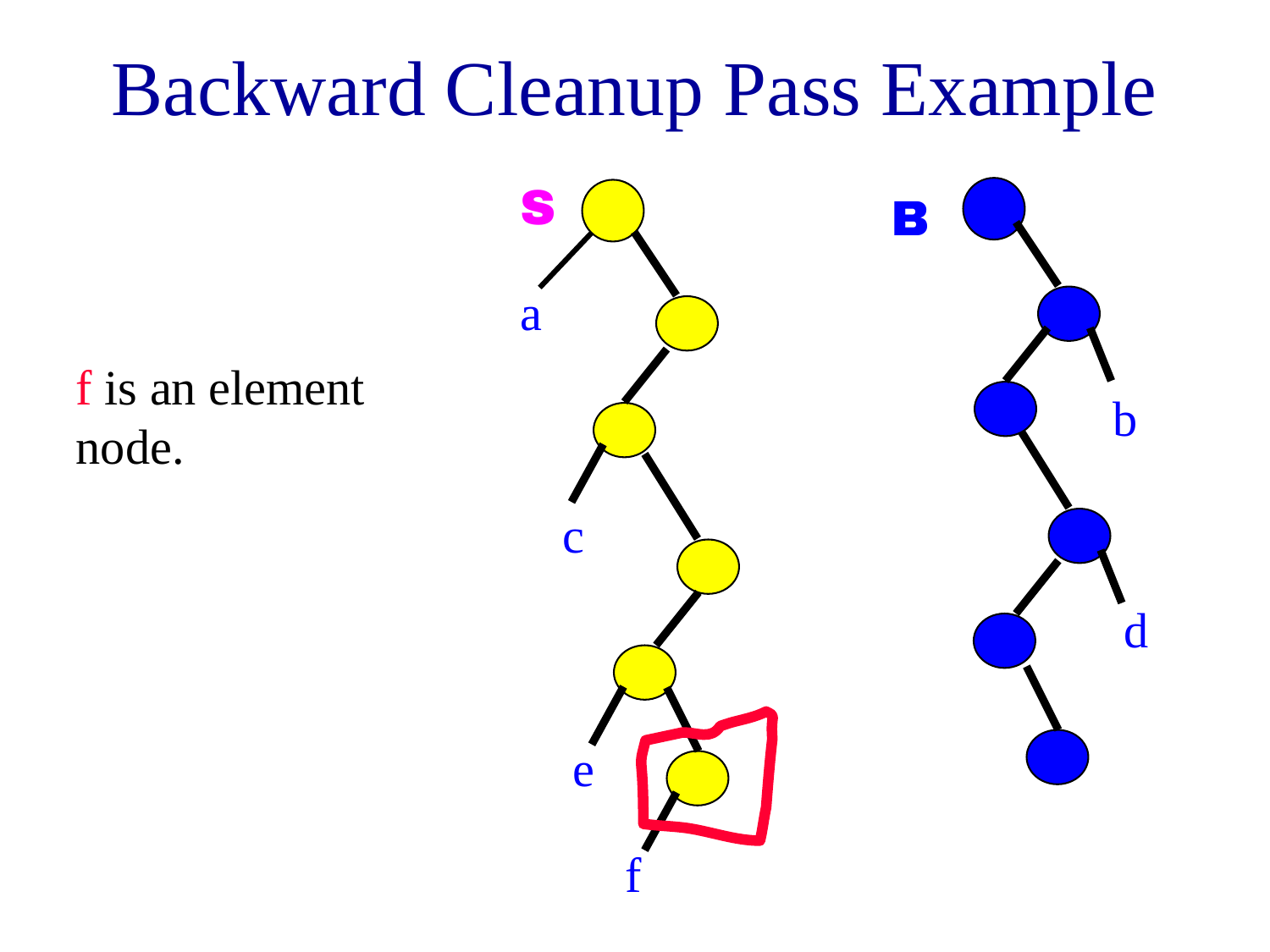

# Backward Cleanup Pass Example
S

a

c

e

f

B

b

d

f is an element node.